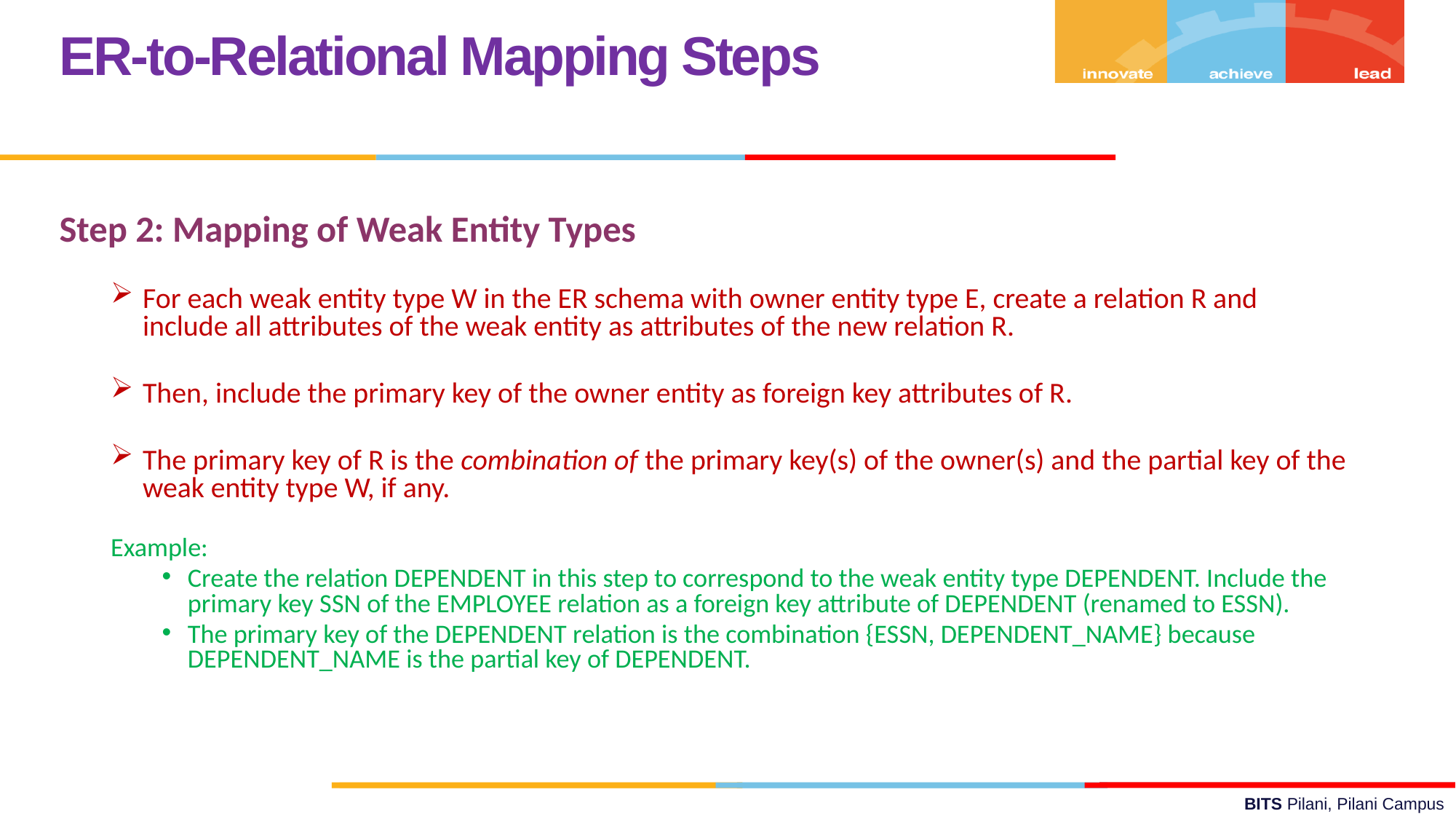

ER-to-Relational Mapping Steps

Step 2: Mapping of Weak Entity Types

For each weak entity type W in the ER schema with owner entity type E, create a relation R and include all attributes of the weak entity as attributes of the new relation R.

Then, include the primary key of the owner entity as foreign key attributes of R.

The primary key of R is the combination of the primary key(s) of the owner(s) and the partial key of the weak entity type W, if any.

Example:
Create the relation DEPENDENT in this step to correspond to the weak entity type DEPENDENT. Include the primary key SSN of the EMPLOYEE relation as a foreign key attribute of DEPENDENT (renamed to ESSN).
The primary key of the DEPENDENT relation is the combination {ESSN, DEPENDENT_NAME} because DEPENDENT_NAME is the partial key of DEPENDENT.